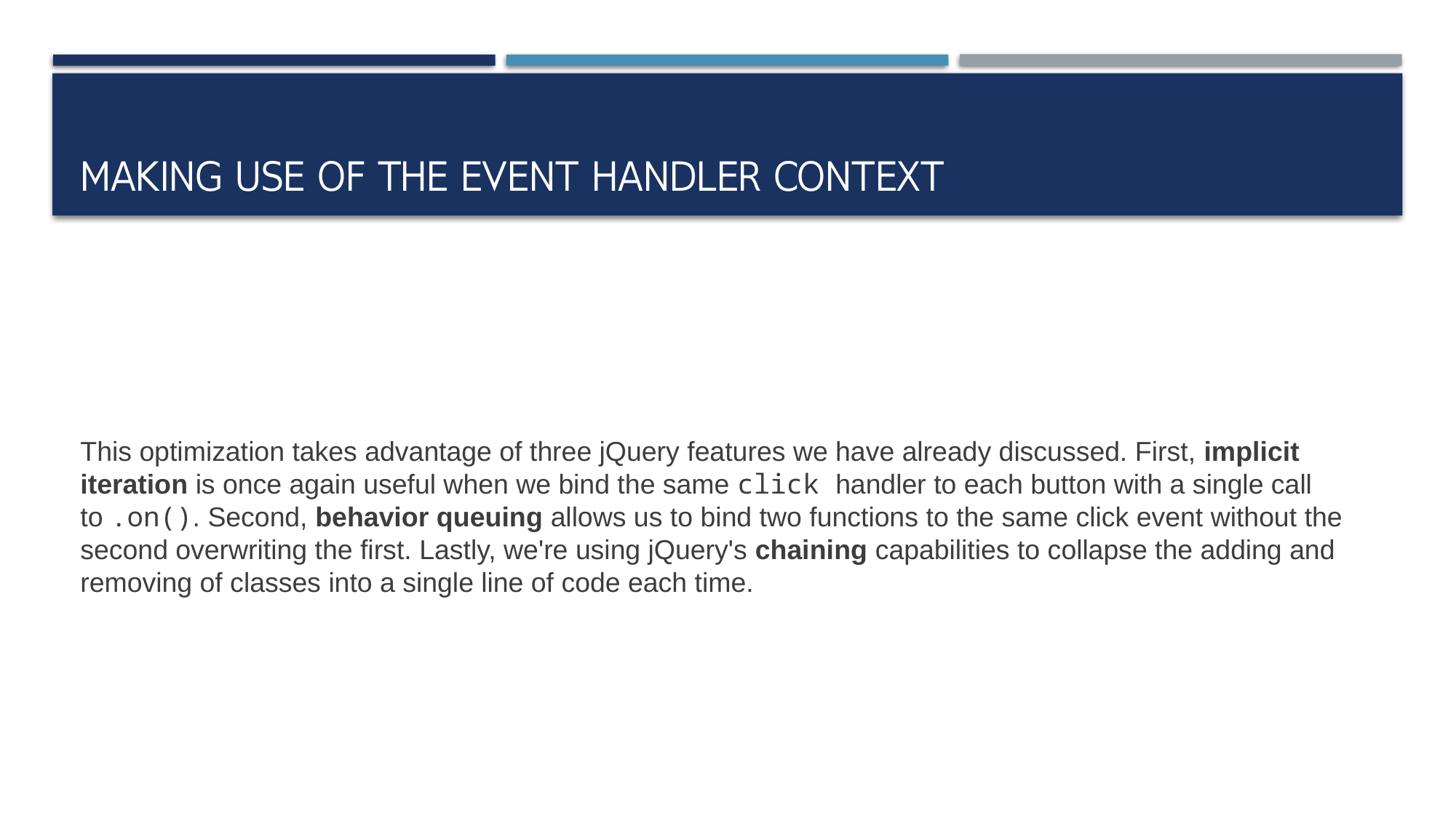

# Making use of the event handler context
This optimization takes advantage of three jQuery features we have already discussed. First, implicit iteration is once again useful when we bind the same click handler to each button with a single call to .on(). Second, behavior queuing allows us to bind two functions to the same click event without the second overwriting the first. Lastly, we're using jQuery's chaining capabilities to collapse the adding and removing of classes into a single line of code each time.